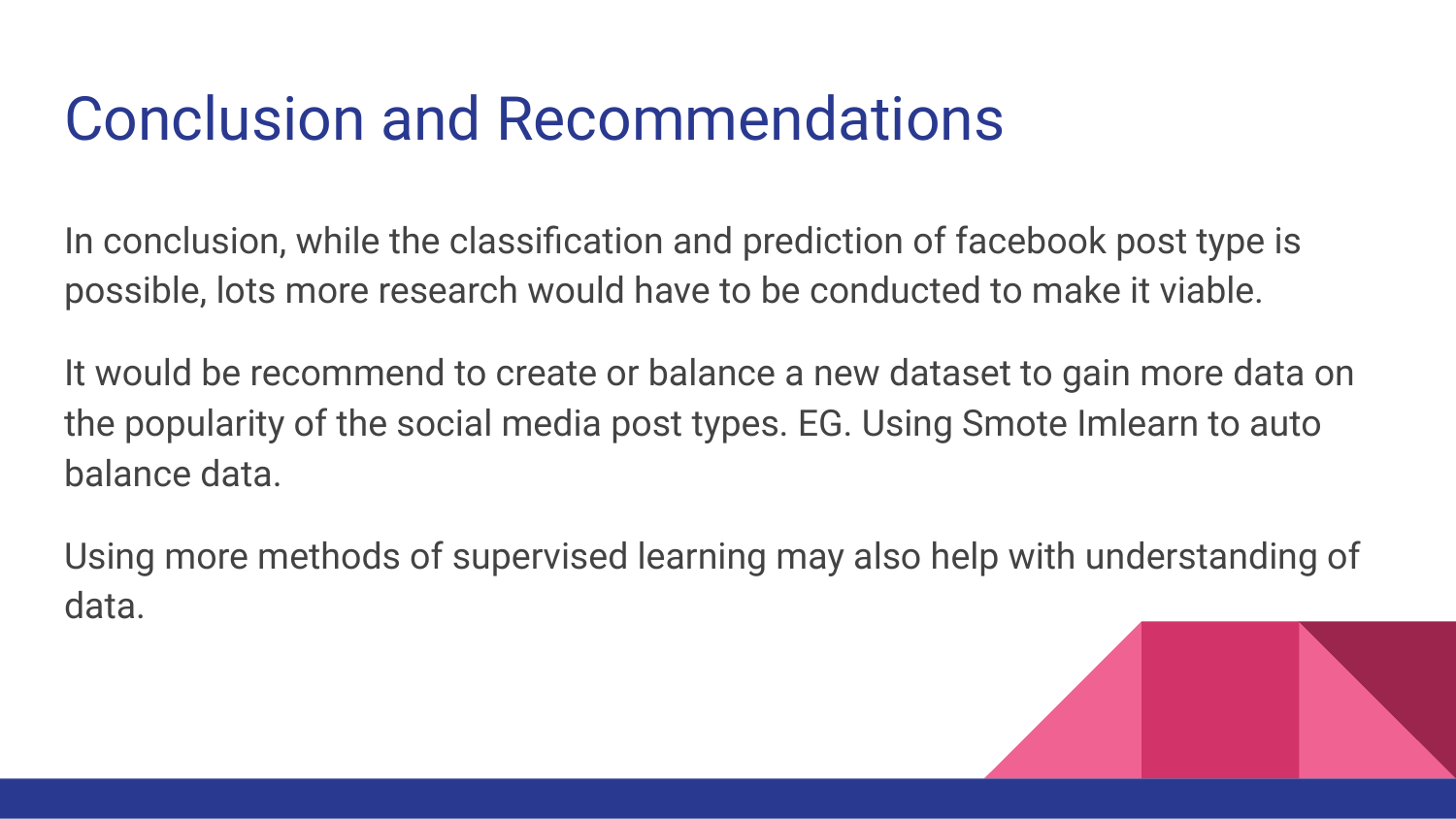

# Conclusion and Recommendations
In conclusion, while the classification and prediction of facebook post type is possible, lots more research would have to be conducted to make it viable.
It would be recommend to create or balance a new dataset to gain more data on the popularity of the social media post types. EG. Using Smote Imlearn to auto balance data.
Using more methods of supervised learning may also help with understanding of data.